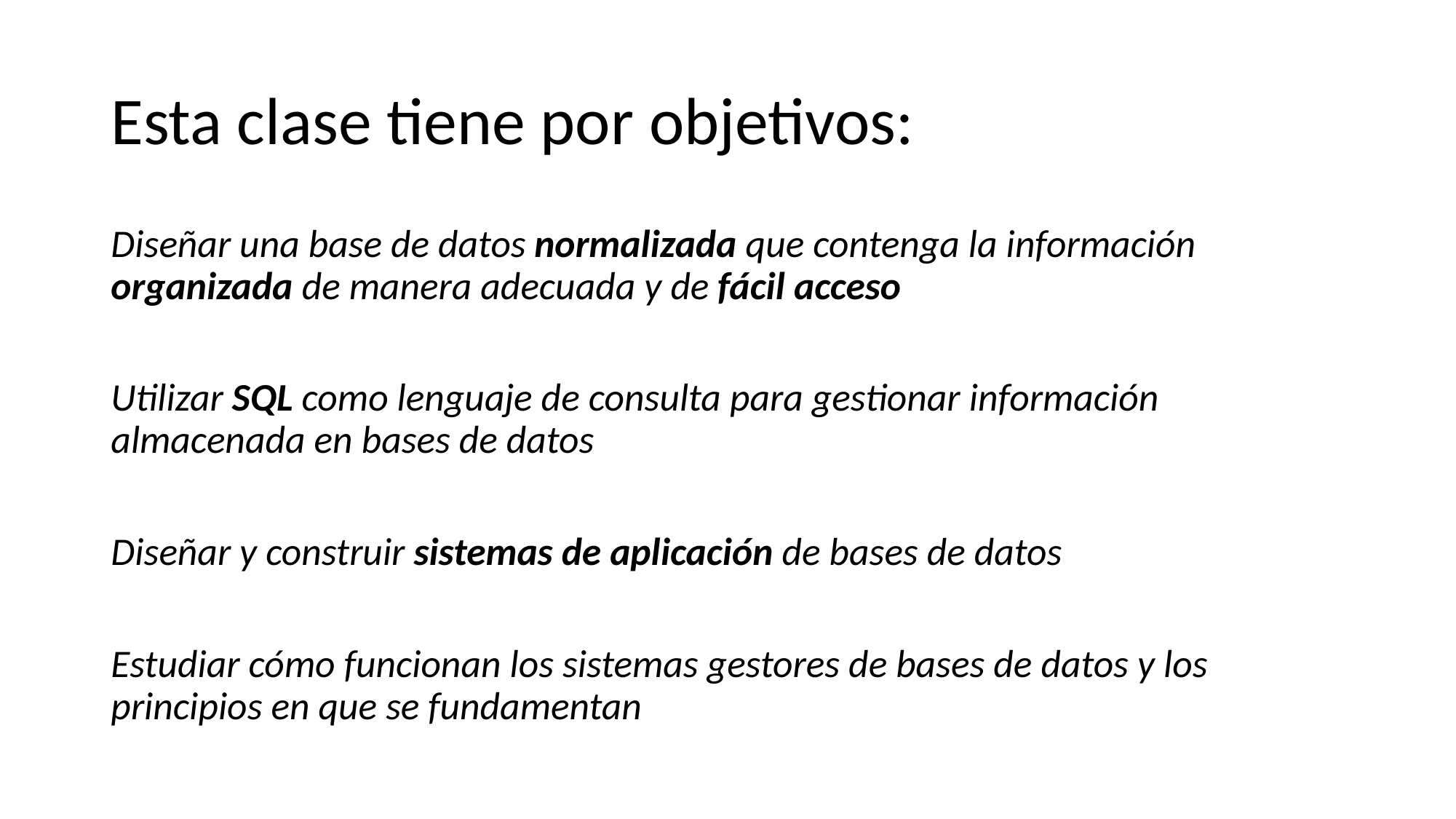

# Esta clase tiene por objetivos:
Diseñar una base de datos normalizada que contenga la información organizada de manera adecuada y de fácil acceso

Utilizar SQL como lenguaje de consulta para gestionar información almacenada en bases de datos

Diseñar y construir sistemas de aplicación de bases de datos

Estudiar cómo funcionan los sistemas gestores de bases de datos y los principios en que se fundamentan